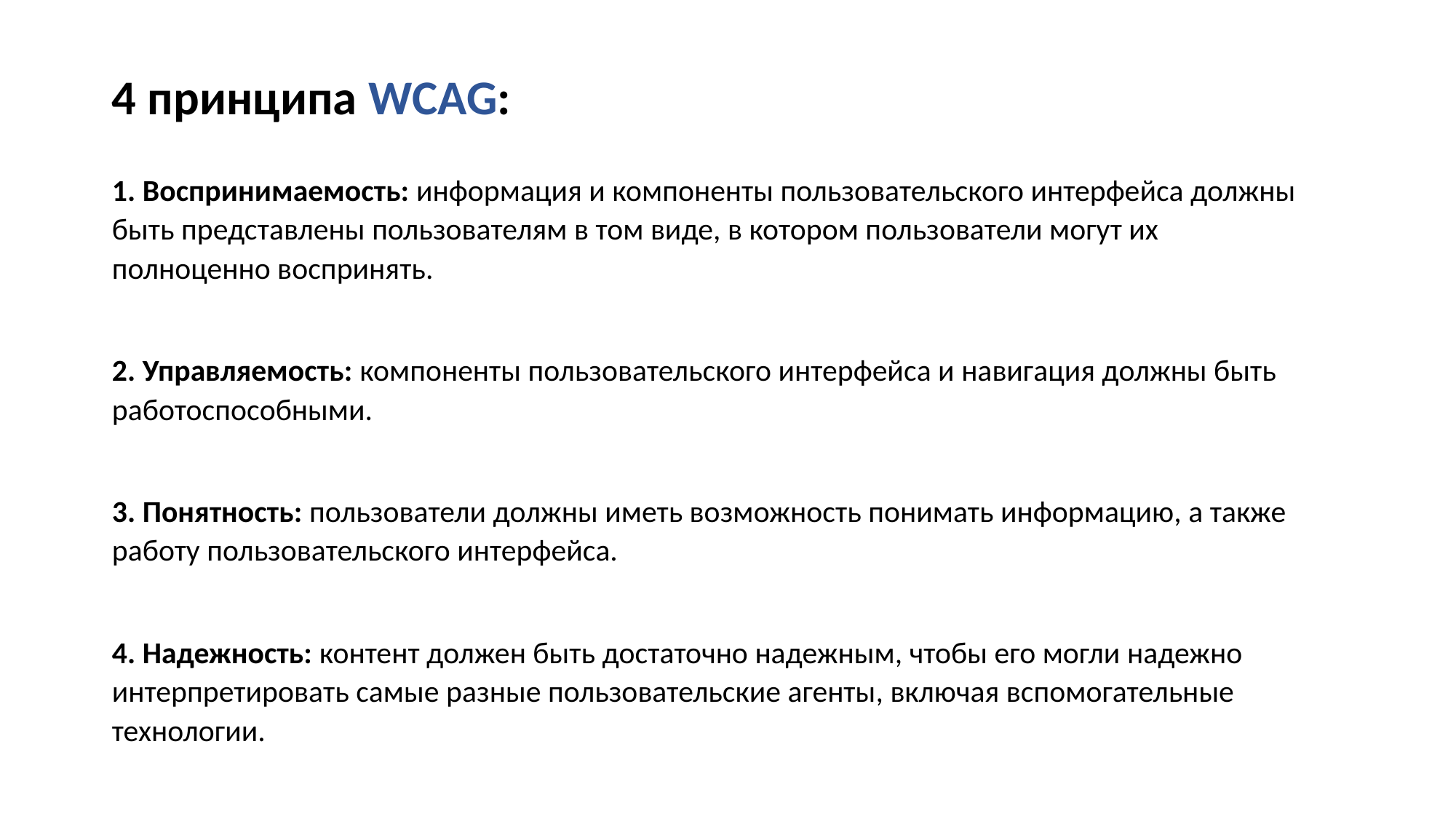

4 принципа WCAG:

1. Воспринимаемость: информация и компоненты пользовательского интерфейса должны быть представлены пользователям в том виде, в котором пользователи могут их полноценно воспринять.

2. Управляемость: компоненты пользовательского интерфейса и навигация должны быть работоспособными.

3. Понятность: пользователи должны иметь возможность понимать информацию, а также работу пользовательского интерфейса.

4. Надежность: контент должен быть достаточно надежным, чтобы его могли надежно интерпретировать самые разные пользовательские агенты, включая вспомогательные технологии.